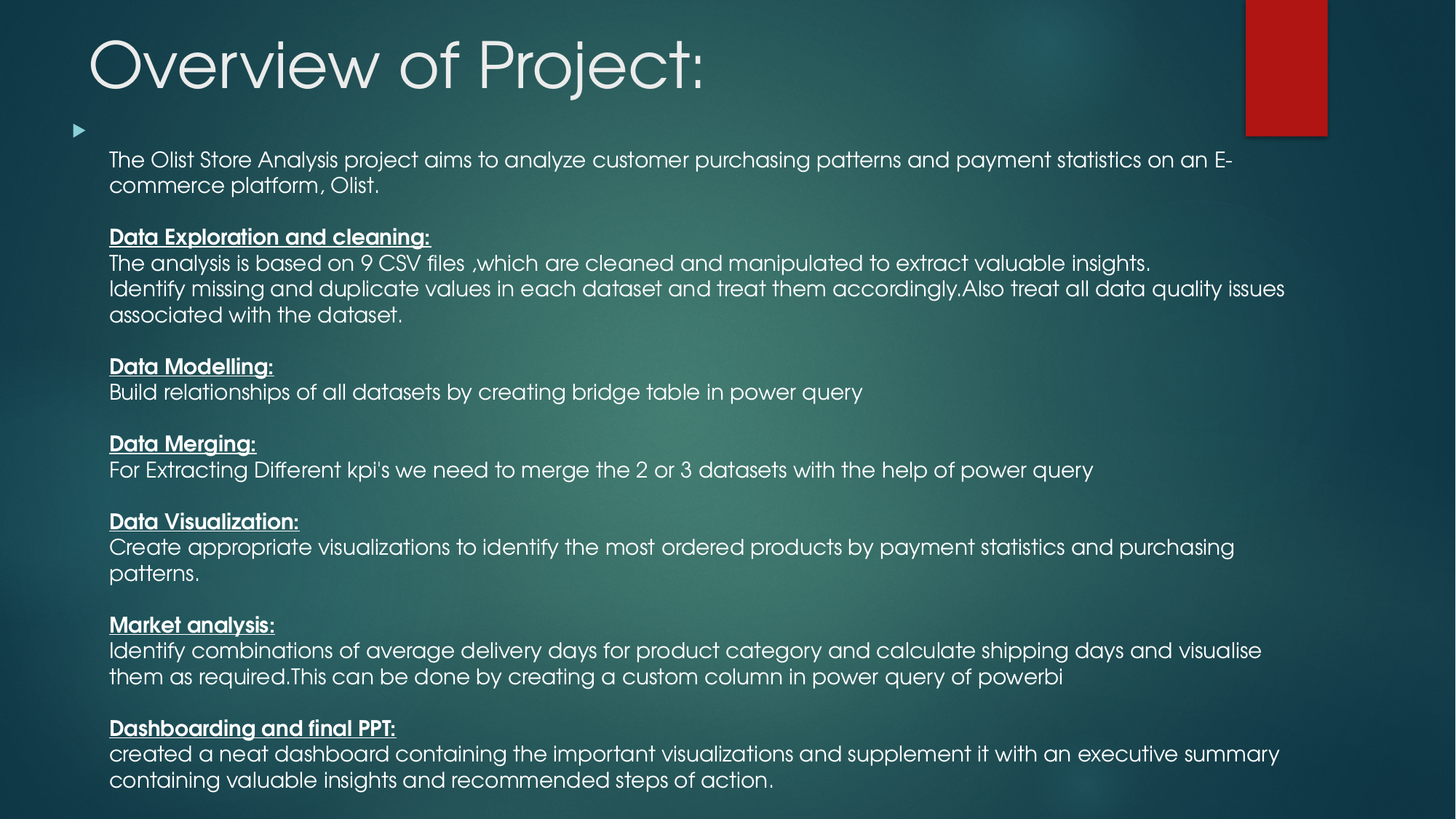

# Overview of Project:
The Olist Store Analysis project aims to analyze customer purchasing patterns and payment statistics on an E-commerce platform, Olist.
Data Exploration and cleaning:
The analysis is based on 9 CSV files ,which are cleaned and manipulated to extract valuable insights.
Identify missing and duplicate values in each dataset and treat them accordingly.Also treat all data quality issues associated with the dataset.
Data Modelling:
Build relationships of all datasets by creating bridge table in power query
Data Merging:
For Extracting Different kpi's we need to merge the 2 or 3 datasets with the help of power query
Data Visualization:
Create appropriate visualizations to identify the most ordered products by payment statistics and purchasing patterns.
Market analysis:
Identify combinations of average delivery days for product category and calculate shipping days and visualise them as required.This can be done by creating a custom column in power query of powerbi
Dashboarding and final PPT:
created a neat dashboard containing the important visualizations and supplement it with an executive summary containing valuable insights and recommended steps of action.